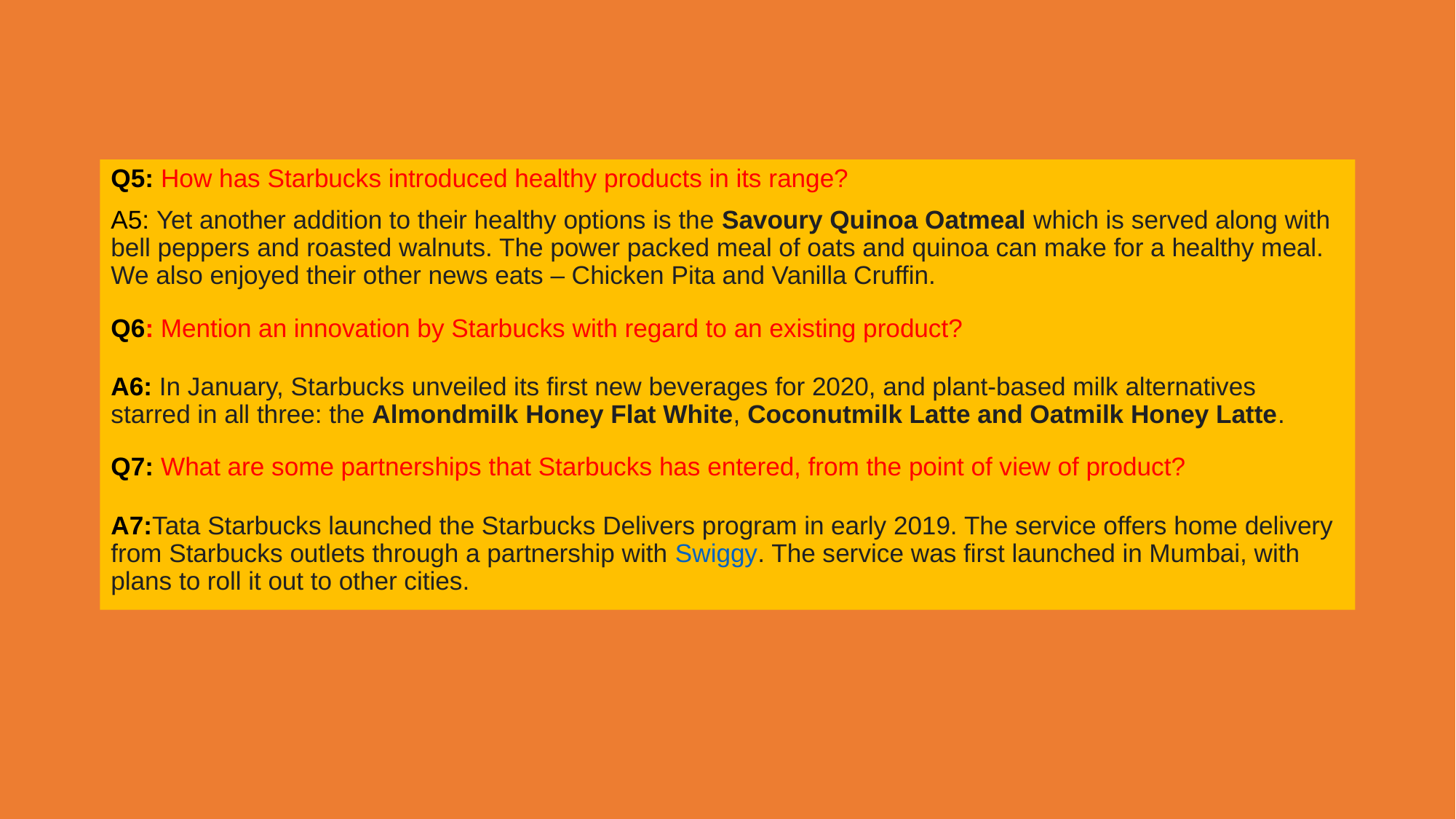

Q5: How has Starbucks introduced healthy products in its range?
A5: Yet another addition to their healthy options is the Savoury Quinoa Oatmeal which is served along with bell peppers and roasted walnuts. The power packed meal of oats and quinoa can make for a healthy meal. We also enjoyed their other news eats – Chicken Pita and Vanilla Cruffin.
Q6: Mention an innovation by Starbucks with regard to an existing product?
A6: In January, Starbucks unveiled its first new beverages for 2020, and plant-based milk alternatives starred in all three: the Almondmilk Honey Flat White, Coconutmilk Latte and Oatmilk Honey Latte.
Q7: What are some partnerships that Starbucks has entered, from the point of view of product?
A7:Tata Starbucks launched the Starbucks Delivers program in early 2019. The service offers home delivery from Starbucks outlets through a partnership with Swiggy. The service was first launched in Mumbai, with plans to roll it out to other cities.